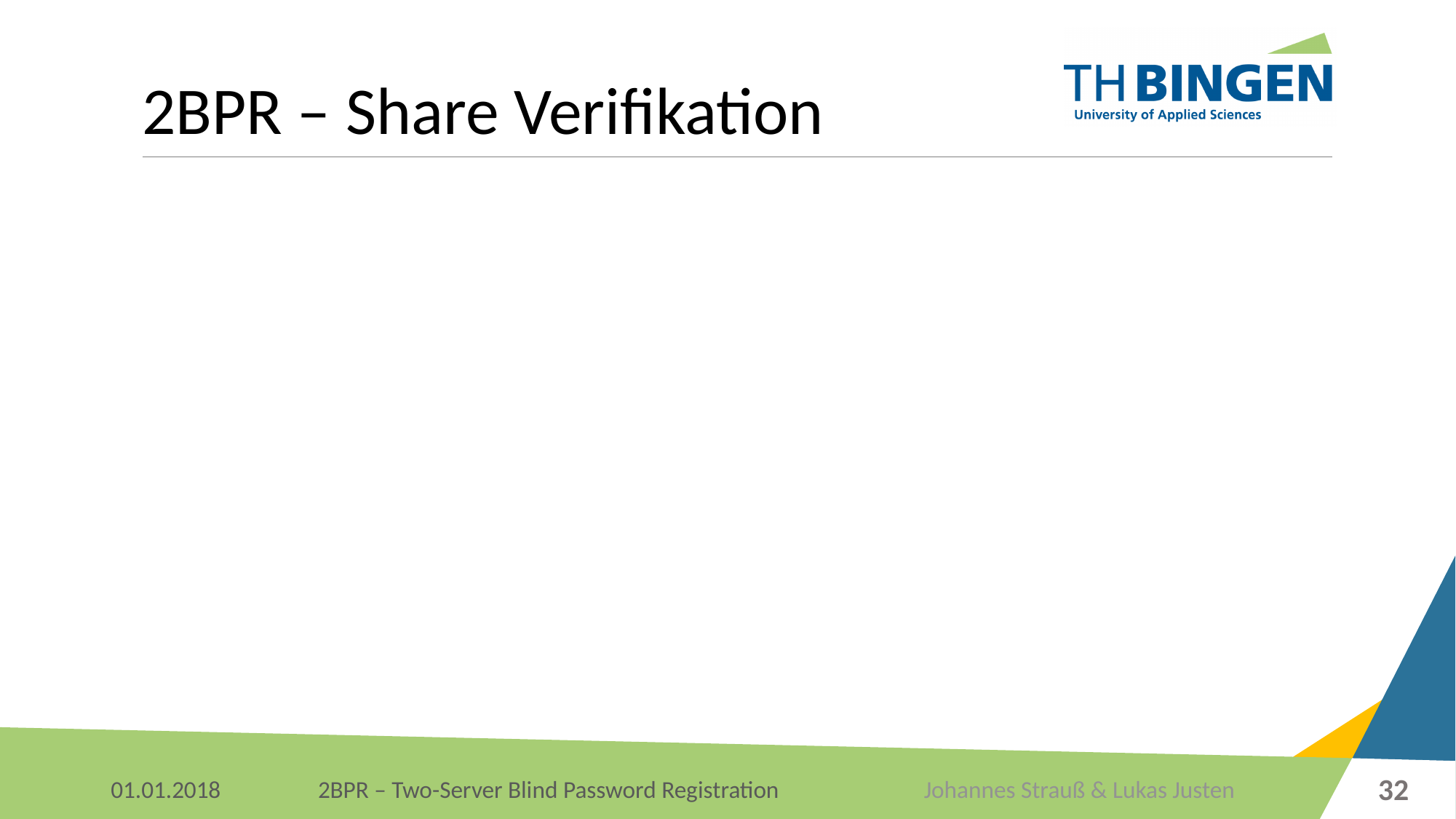

# 2BPR – Share Verifikation

32
Johannes Strauß & Lukas Justen
01.01.2018